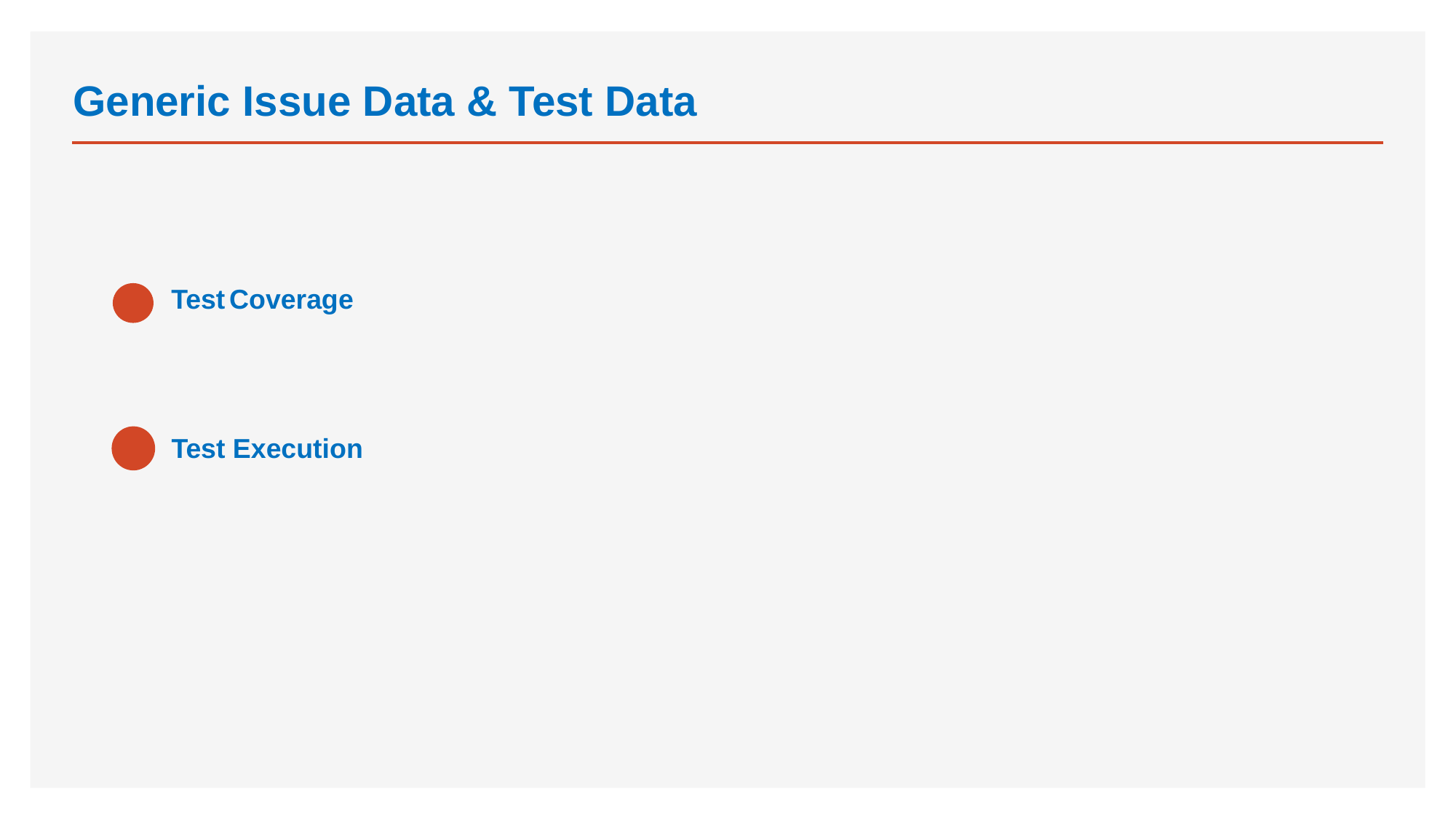

# Generic Issue Data & Test Data
Test Coverage

Test Execution